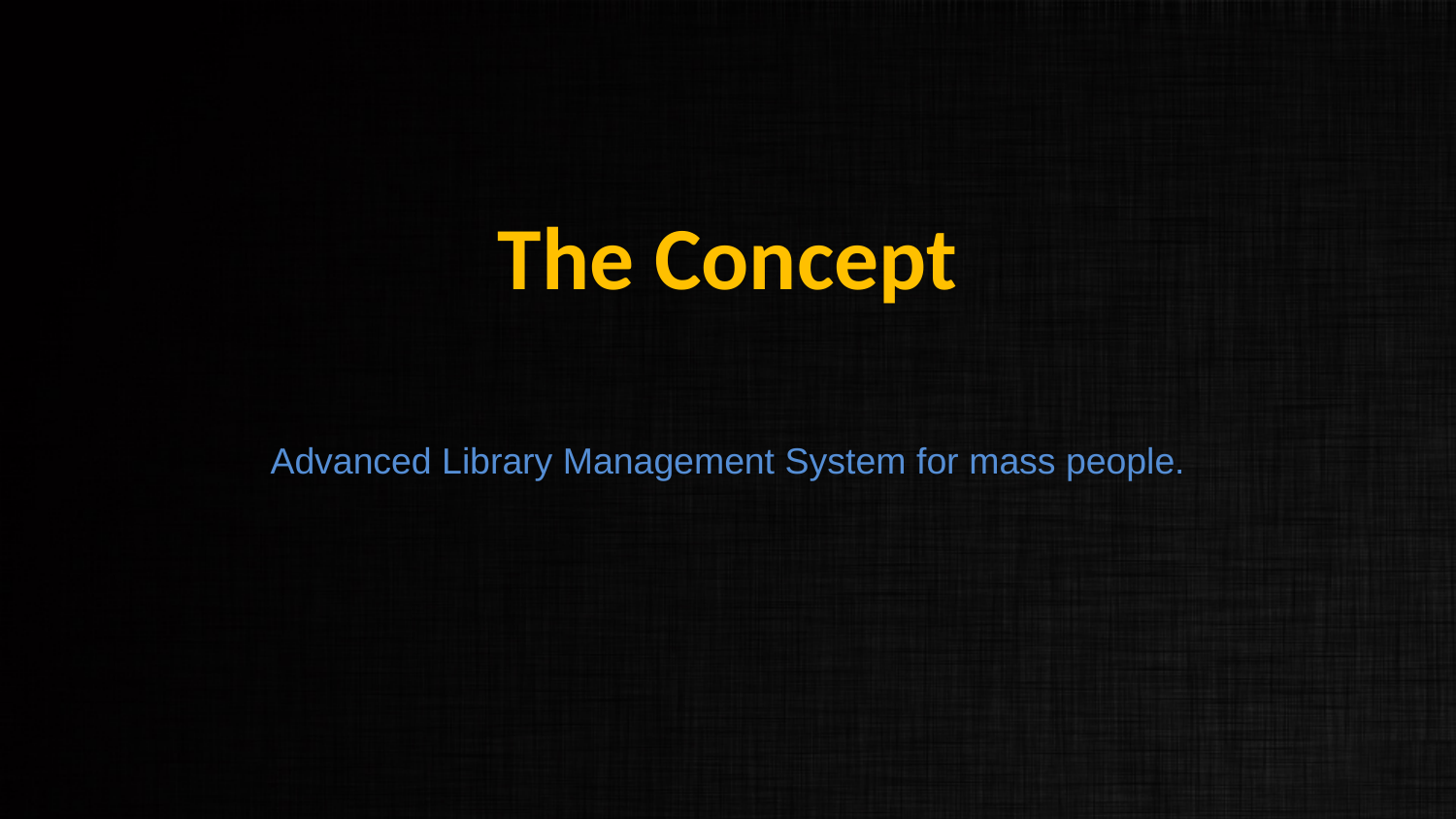

The Concept
Advanced Library Management System for mass people.